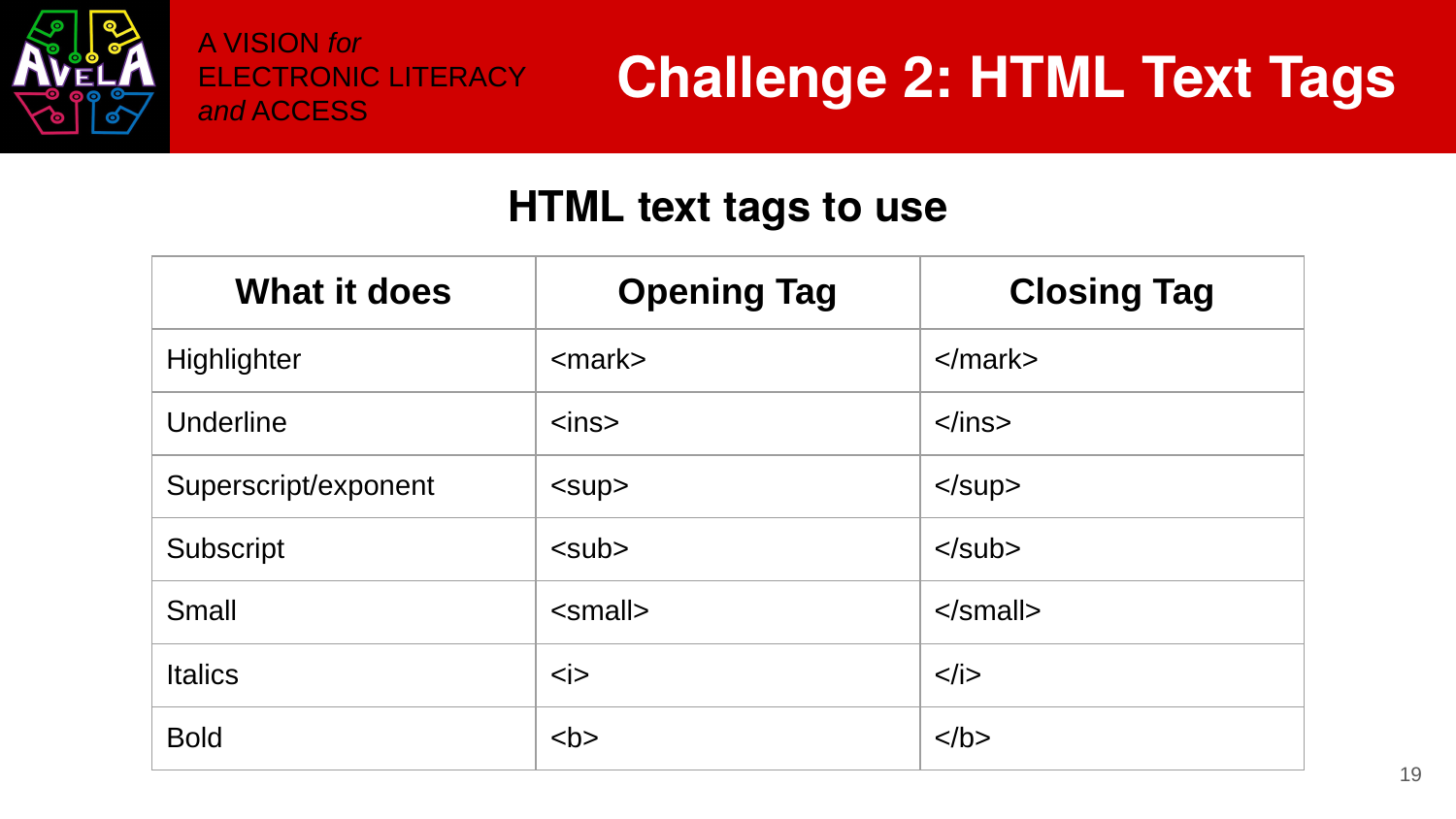

# Challenge 2: HTML Text Tags
HTML text tags to use
| What it does | Opening Tag | Closing Tag |
| --- | --- | --- |
| Highlighter | <mark> | </mark> |
| Underline | <ins> | </ins> |
| Superscript/exponent | <sup> | </sup> |
| Subscript | <sub> | </sub> |
| Small | <small> | </small> |
| Italics | <i> | </i> |
| Bold | <b> | </b> |
19